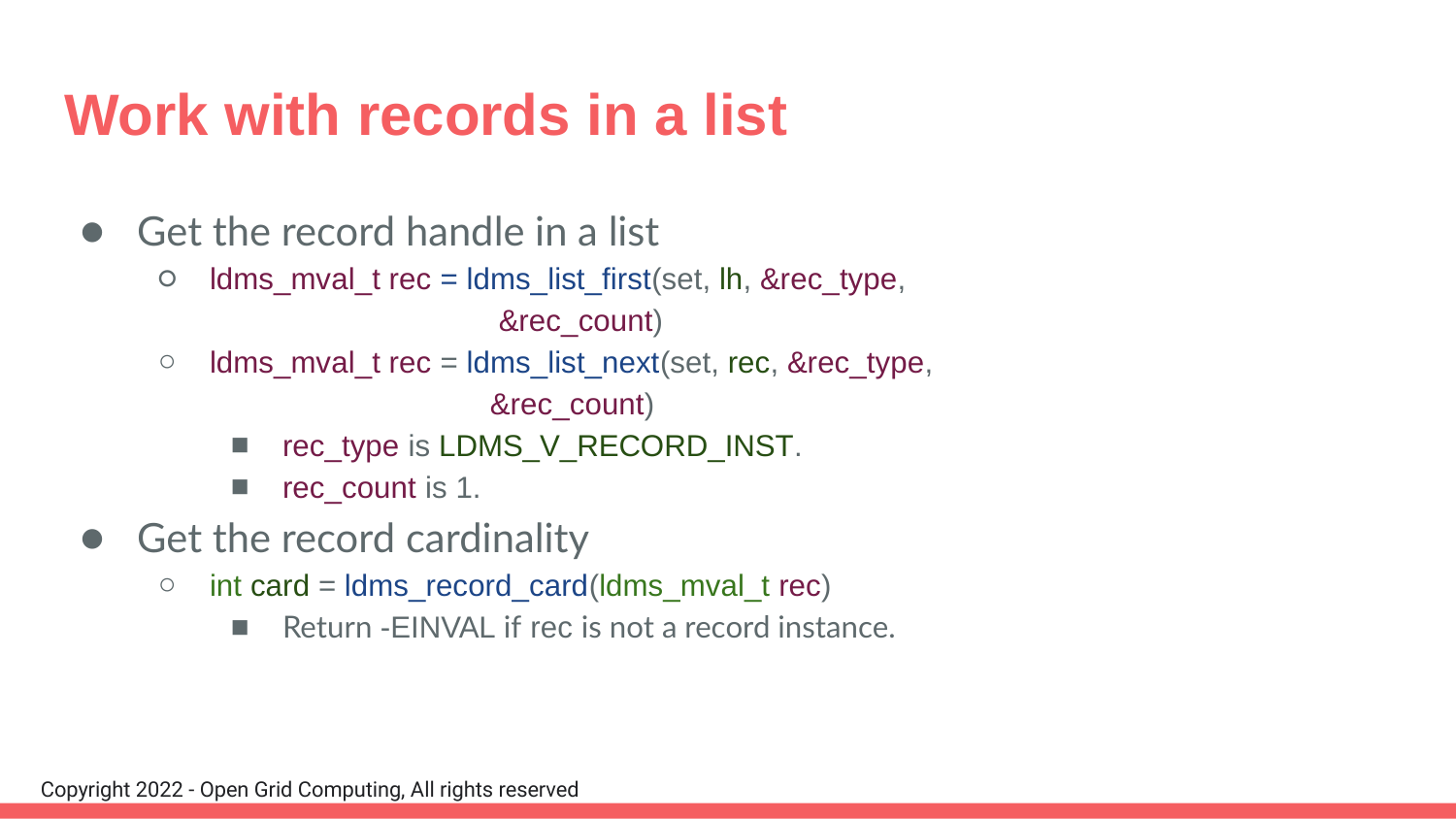

# Work with records in a list
Get the record handle in a list
ldms_mval_t rec = ldms_list_first(set, lh, &rec_type,
                                  &rec_count)
ldms_mval_t rec = ldms_list_next(set, rec, &rec_type,
                                 &rec_count)
rec_type is LDMS_V_RECORD_INST.
rec_count is 1.
Get the record cardinality
int card = ldms_record_card(ldms_mval_t rec)
Return -EINVAL if rec is not a record instance.